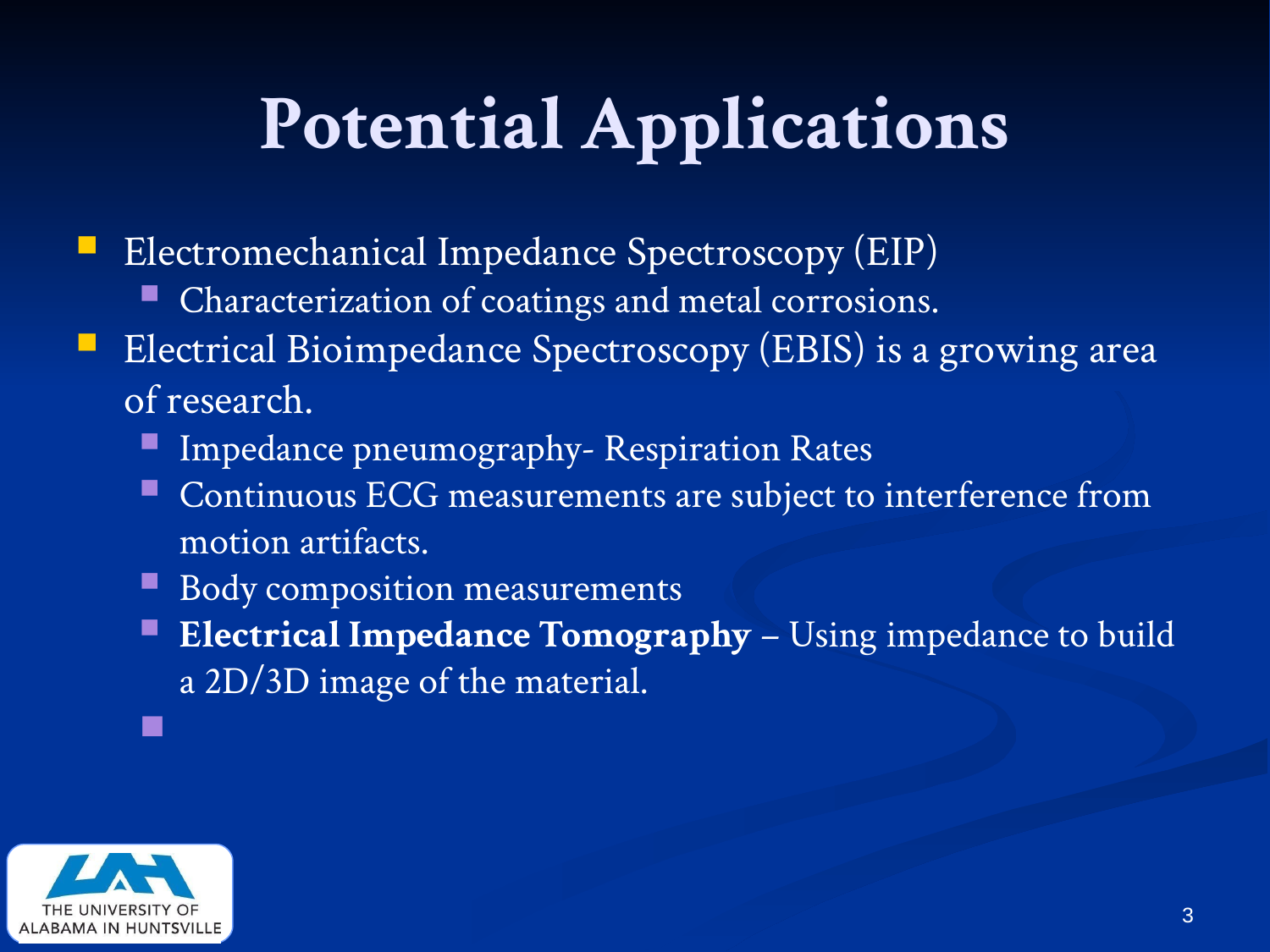

Potential Applications
Electromechanical Impedance Spectroscopy (EIP)
Characterization of coatings and metal corrosions.
Electrical Bioimpedance Spectroscopy (EBIS) is a growing area of research.
Impedance pneumography- Respiration Rates
Continuous ECG measurements are subject to interference from motion artifacts.
Body composition measurements
Electrical Impedance Tomography – Using impedance to build a 2D/3D image of the material.

3